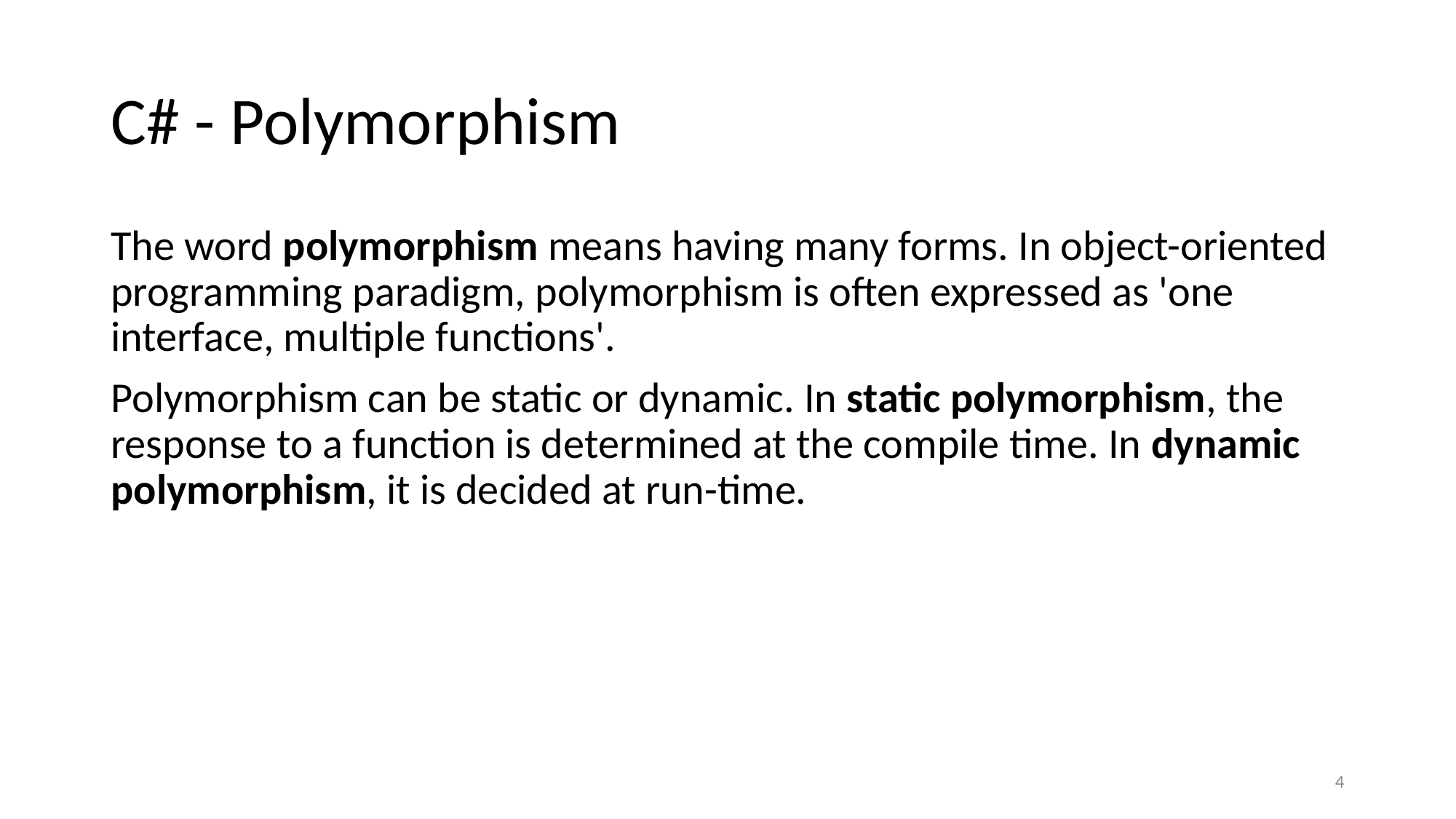

# C# - Polymorphism
The word polymorphism means having many forms. In object-oriented programming paradigm, polymorphism is often expressed as 'one interface, multiple functions'.
Polymorphism can be static or dynamic. In static polymorphism, the response to a function is determined at the compile time. In dynamic polymorphism, it is decided at run-time.

4